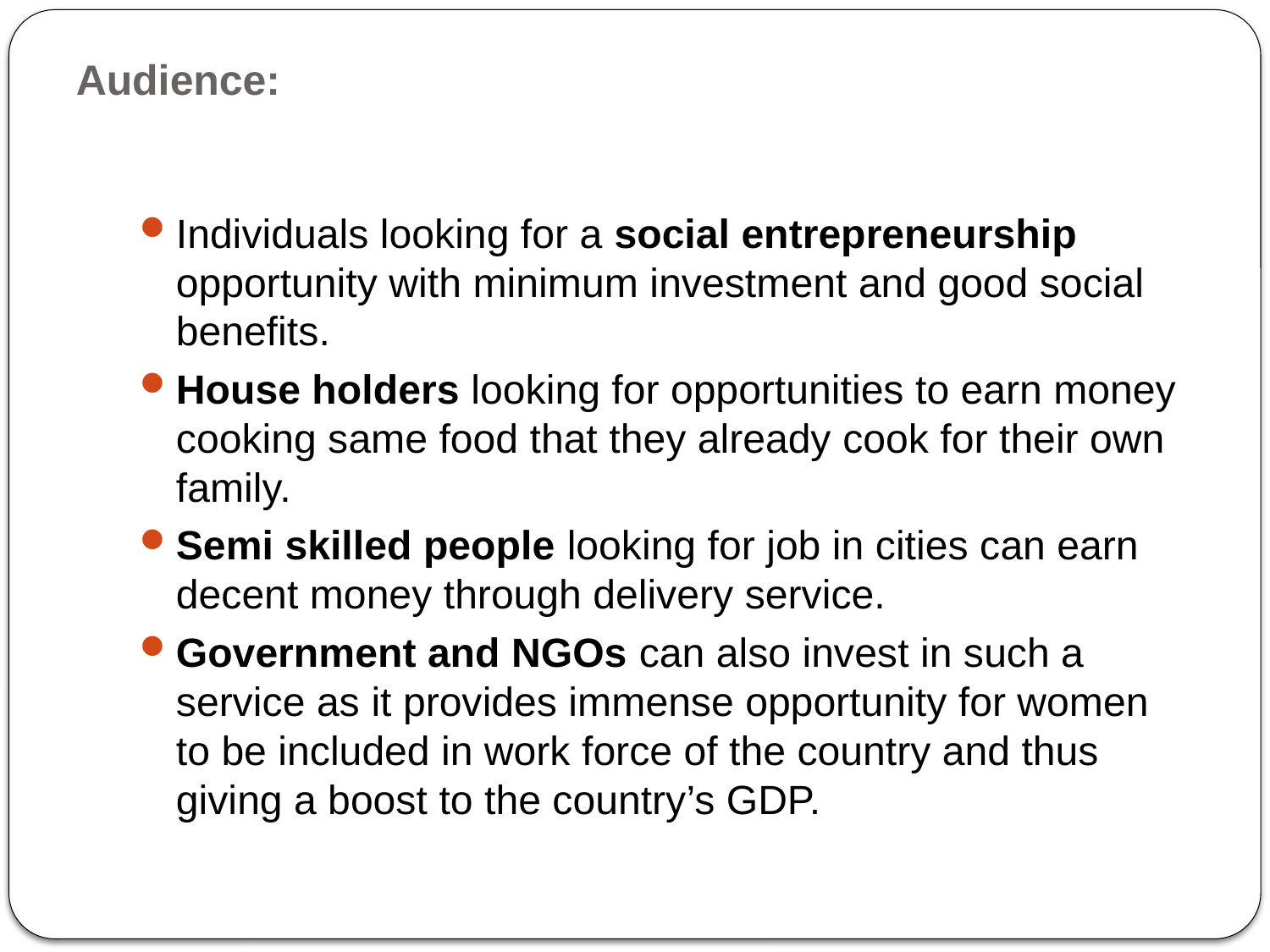

# Audience:
Individuals looking for a social entrepreneurship opportunity with minimum investment and good social benefits.
House holders looking for opportunities to earn money cooking same food that they already cook for their own family.
Semi skilled people looking for job in cities can earn decent money through delivery service.
Government and NGOs can also invest in such a service as it provides immense opportunity for women to be included in work force of the country and thus giving a boost to the country’s GDP.